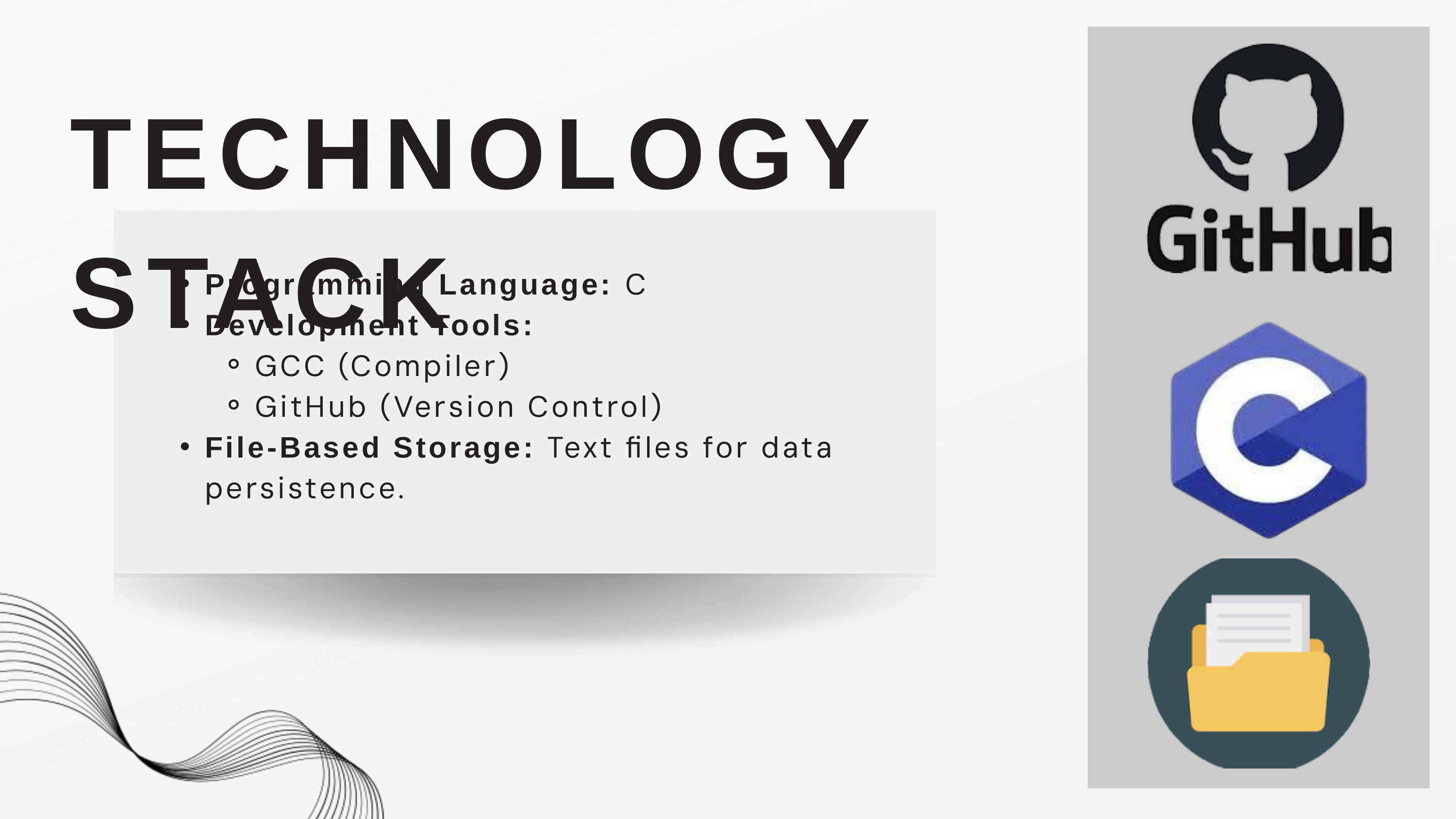

TECHNOLOGY STACK

Programming Language: C
Development Tools:
GCC (Compiler)
GitHub (Version Control)
File-Based Storage: Text files for data persistence.